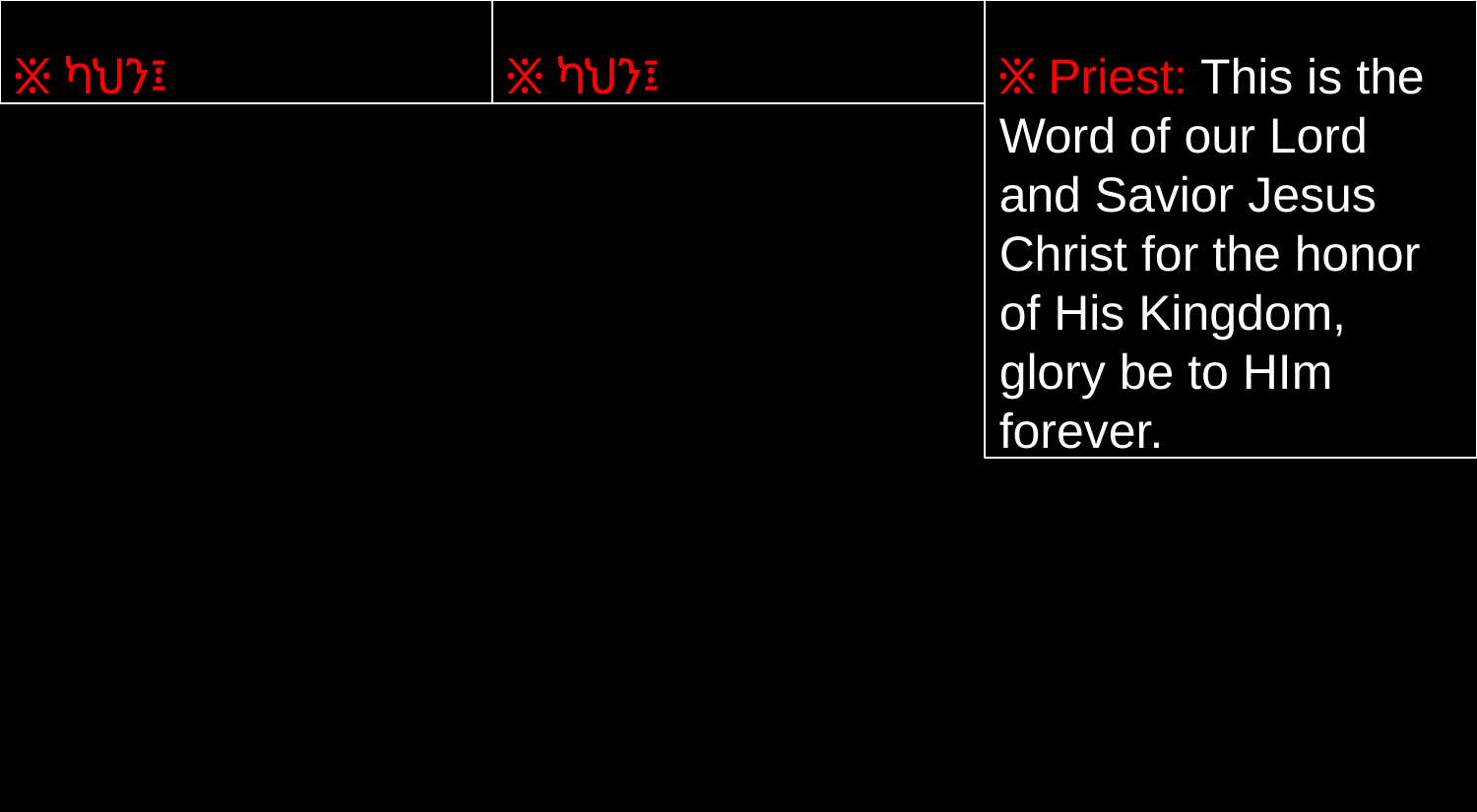

፠ ካህን፤

፠ ካህን፤

፠ Priest: This is the Word of our Lord and Savior Jesus Christ for the honor of His Kingdom, glory be to HIm forever.